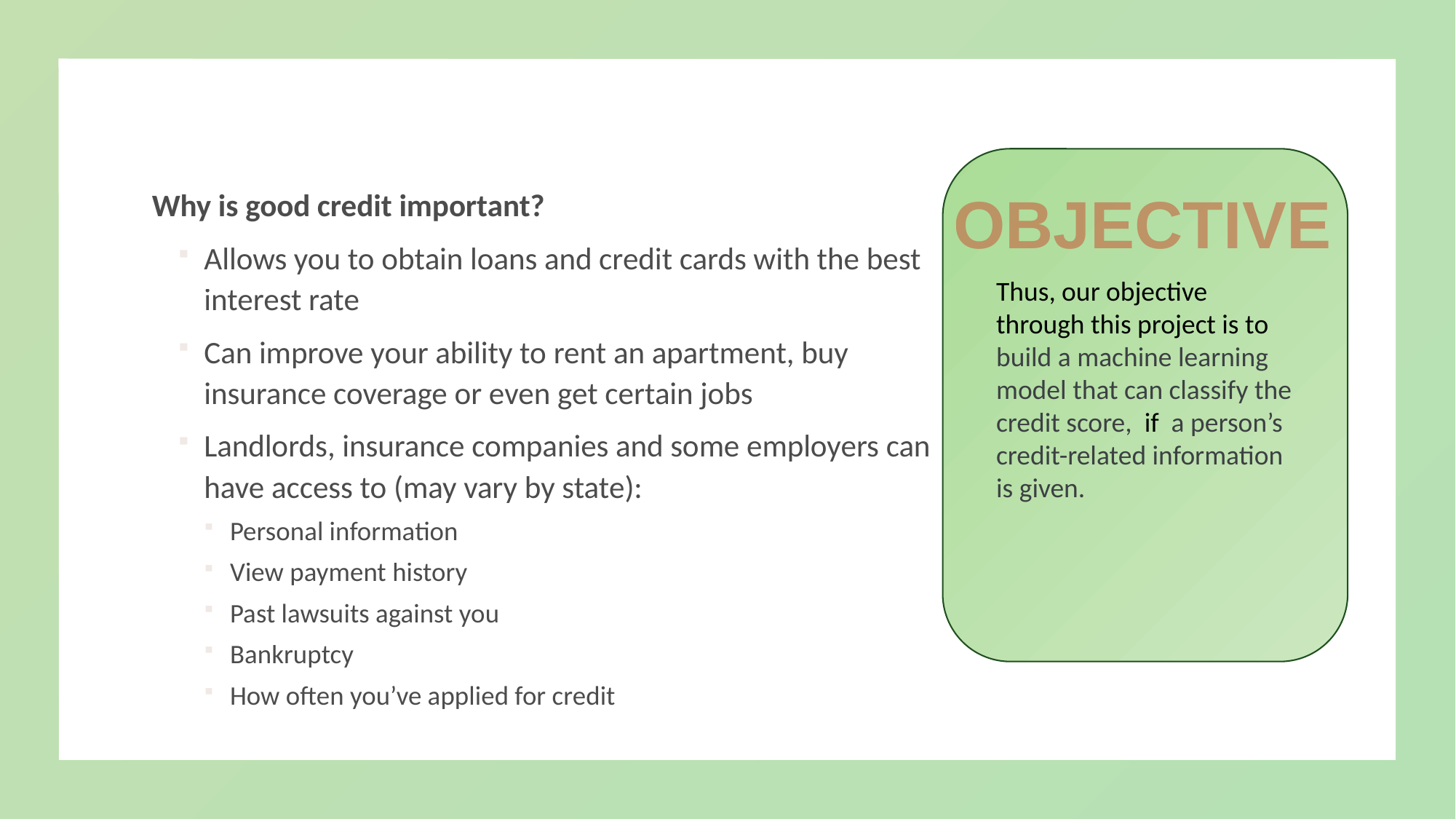

Why is good credit important?
Allows you to obtain loans and credit cards with the best interest rate
Can improve your ability to rent an apartment, buy insurance coverage or even get certain jobs
Landlords, insurance companies and some employers can have access to (may vary by state):
Personal information
View payment history
Past lawsuits against you
Bankruptcy
How often you’ve applied for credit

OBJECTIVE
Thus, our objective through this project is to build a machine learning model that can classify the credit score,  if  a person’s credit-related information is given.